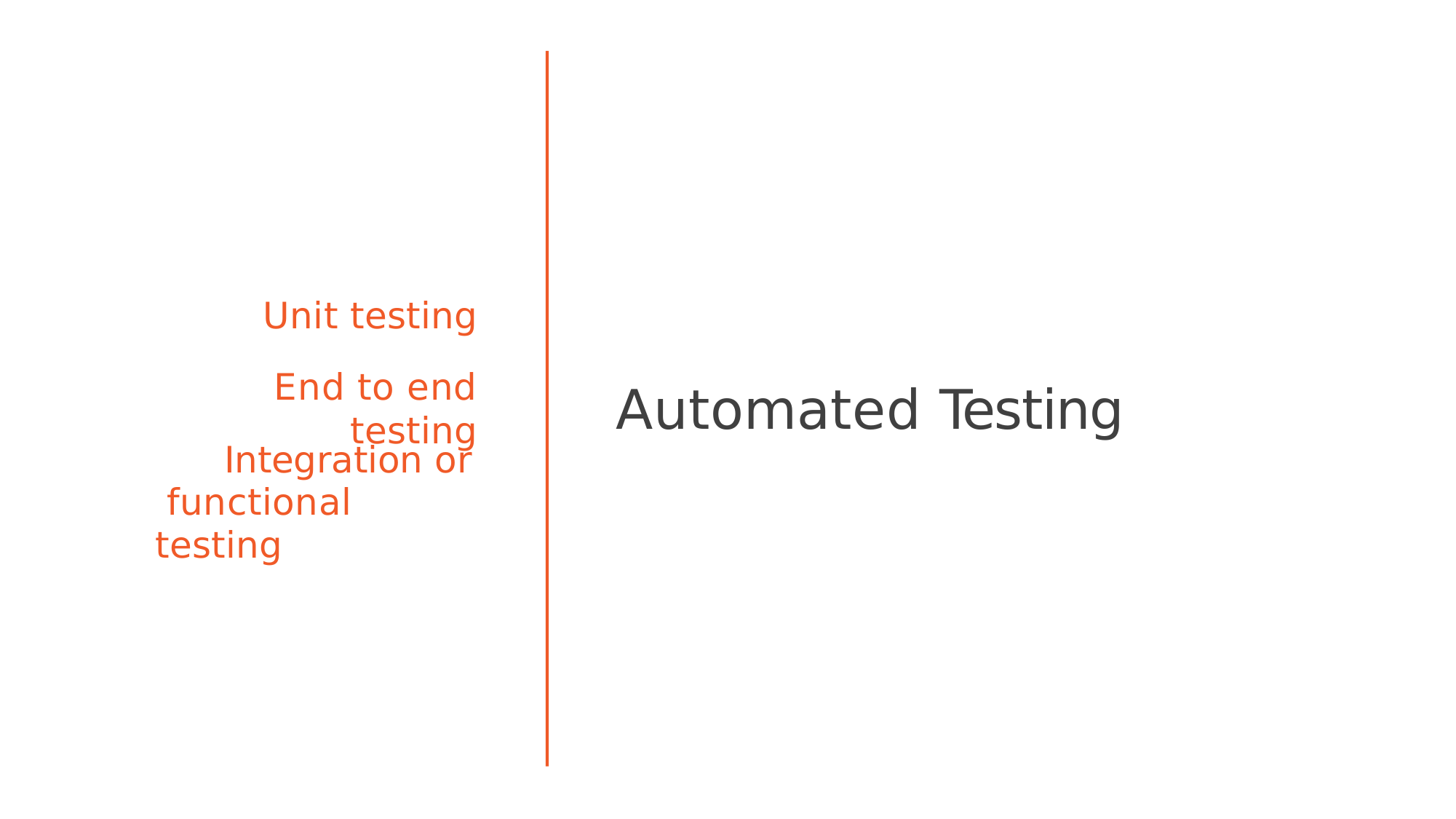

Unit testing
End to end testing
Automated Testing
Integration or  functional testing
12